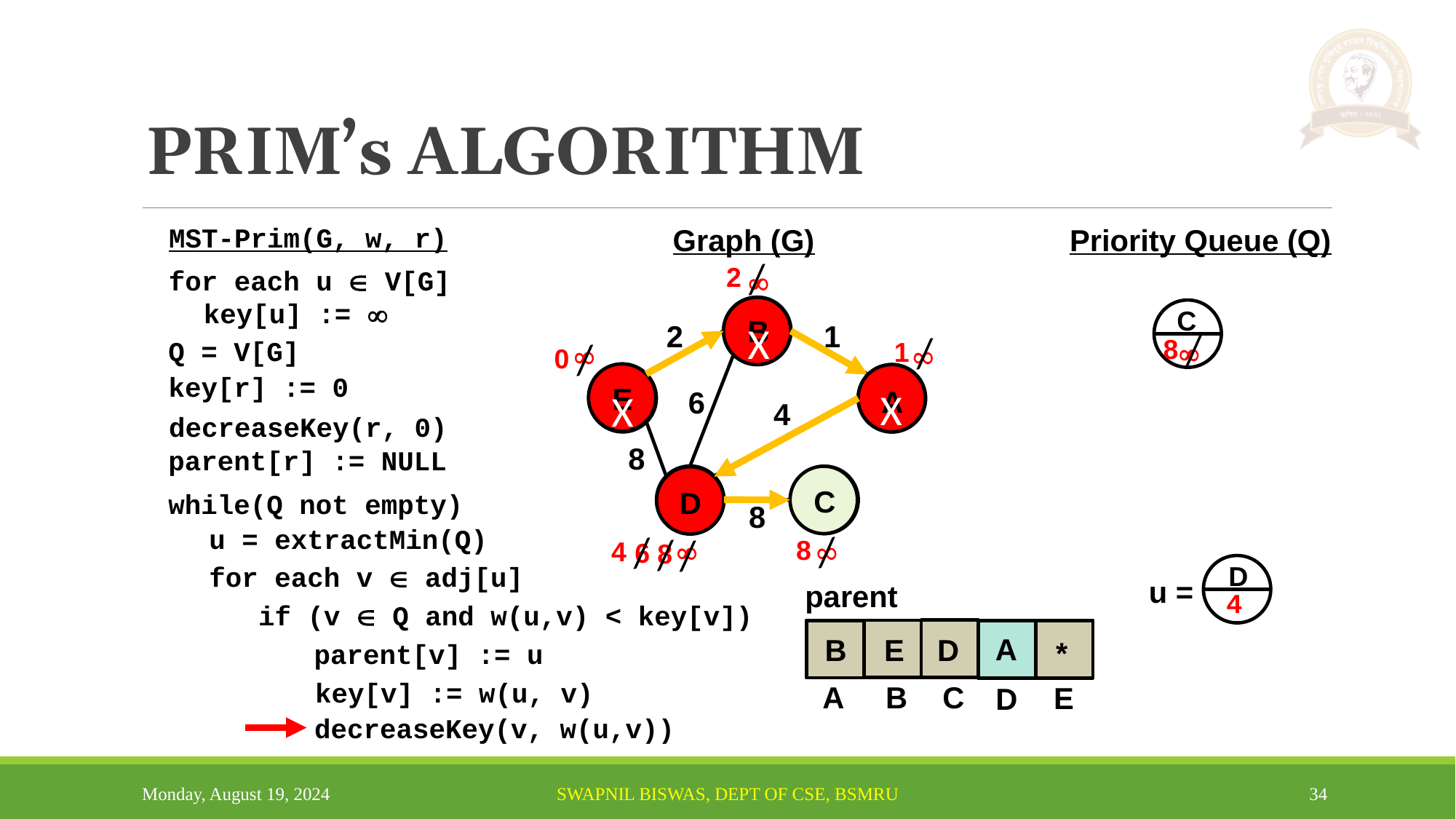

# PRIM’s ALGORITHM
MST-Prim(G, w, r)
Graph (G)
Priority Queue (Q)
/
2
X
for each u ∈ V[G]
∞
X

key[u] := ∞

C

∞
B
X
2
1
/
8
/
1
/
0
Q = V[G]
∞
∞

key[r] := 0

X
E
X
A
X
6

X

4
decreaseKey(r, 0)
8
parent[r] := NULL

C
D
while(Q not empty)
8
u = extractMin(Q)
/
8
/
4
/
6
/
8
∞
∞

D

4
for each v ∈ adj[u]
u =
parent
if (v ∈ Q and w(u,v) < key[v])

A
E
D
B
E
B
*
parent[v] := u

key[v] := w(u, v)
A
B
C
E
D

decreaseKey(v, w(u,v))
Monday, August 19, 2024
Swapnil Biswas, Dept of CSE, BSMRU
34